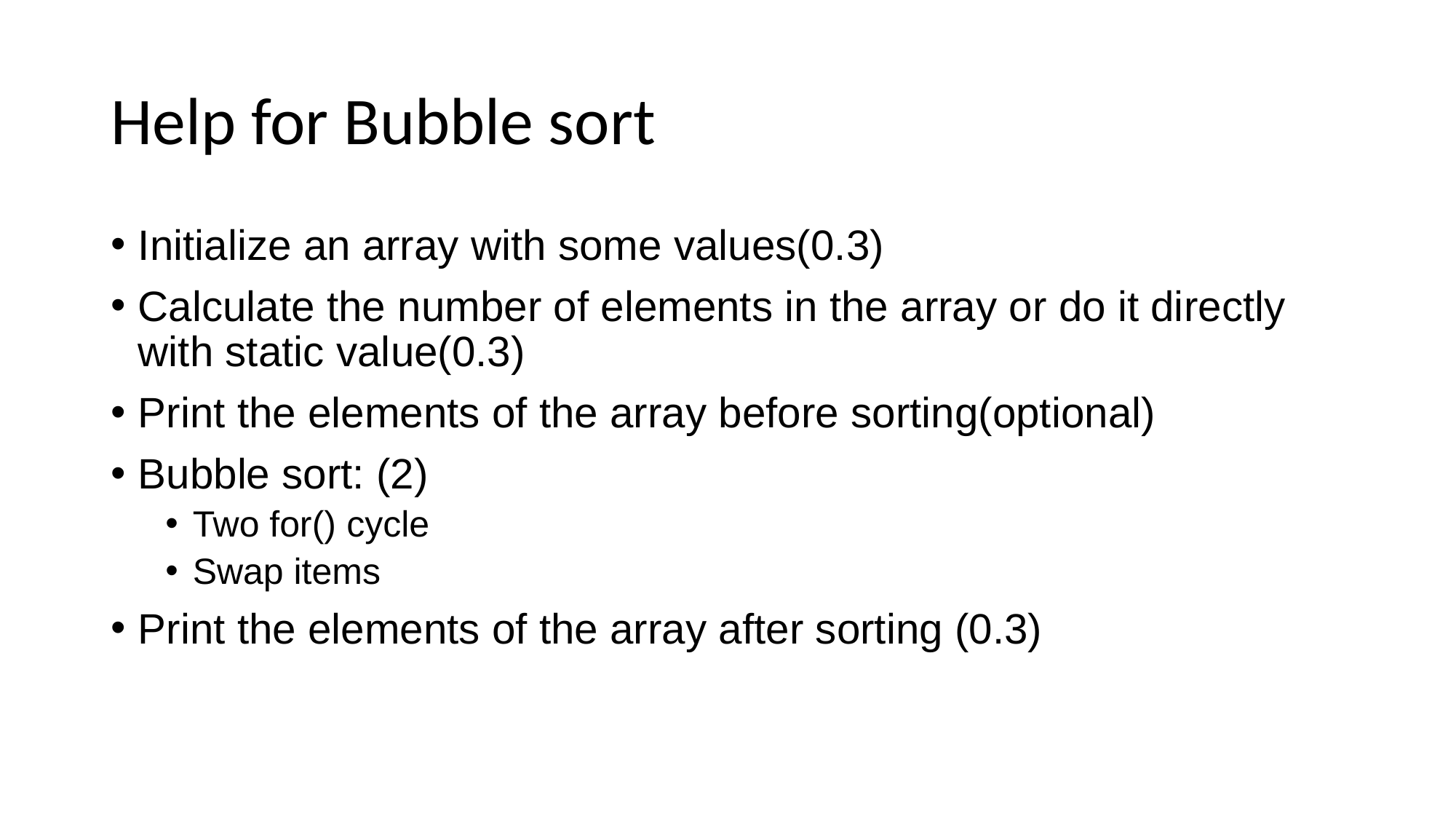

# Help for Bubble sort
Initialize an array with some values(0.3)
Calculate the number of elements in the array or do it directly with static value(0.3)
Print the elements of the array before sorting(optional)
Bubble sort: (2)
Two for() cycle
Swap items
Print the elements of the array after sorting (0.3)